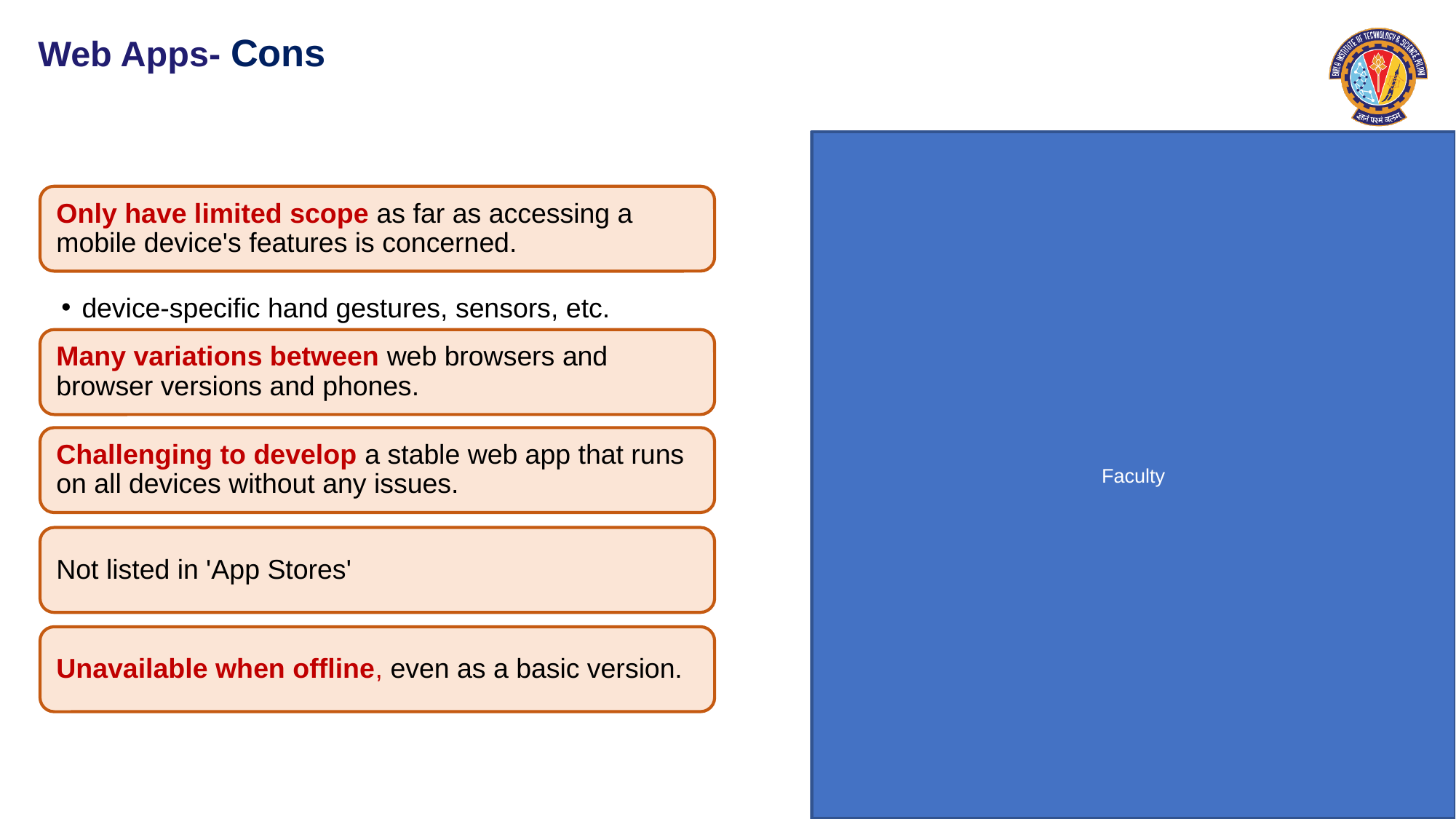

# Web Apps- Cons

Only have limited scope as far as accessing a mobile device's features is concerned.
device-specific hand gestures, sensors, etc.
Many variations between web browsers and browser versions and phones.
Challenging to develop a stable web app that runs on all devices without any issues.
Not listed in 'App Stores'
Unavailable when offline, even as a basic version.